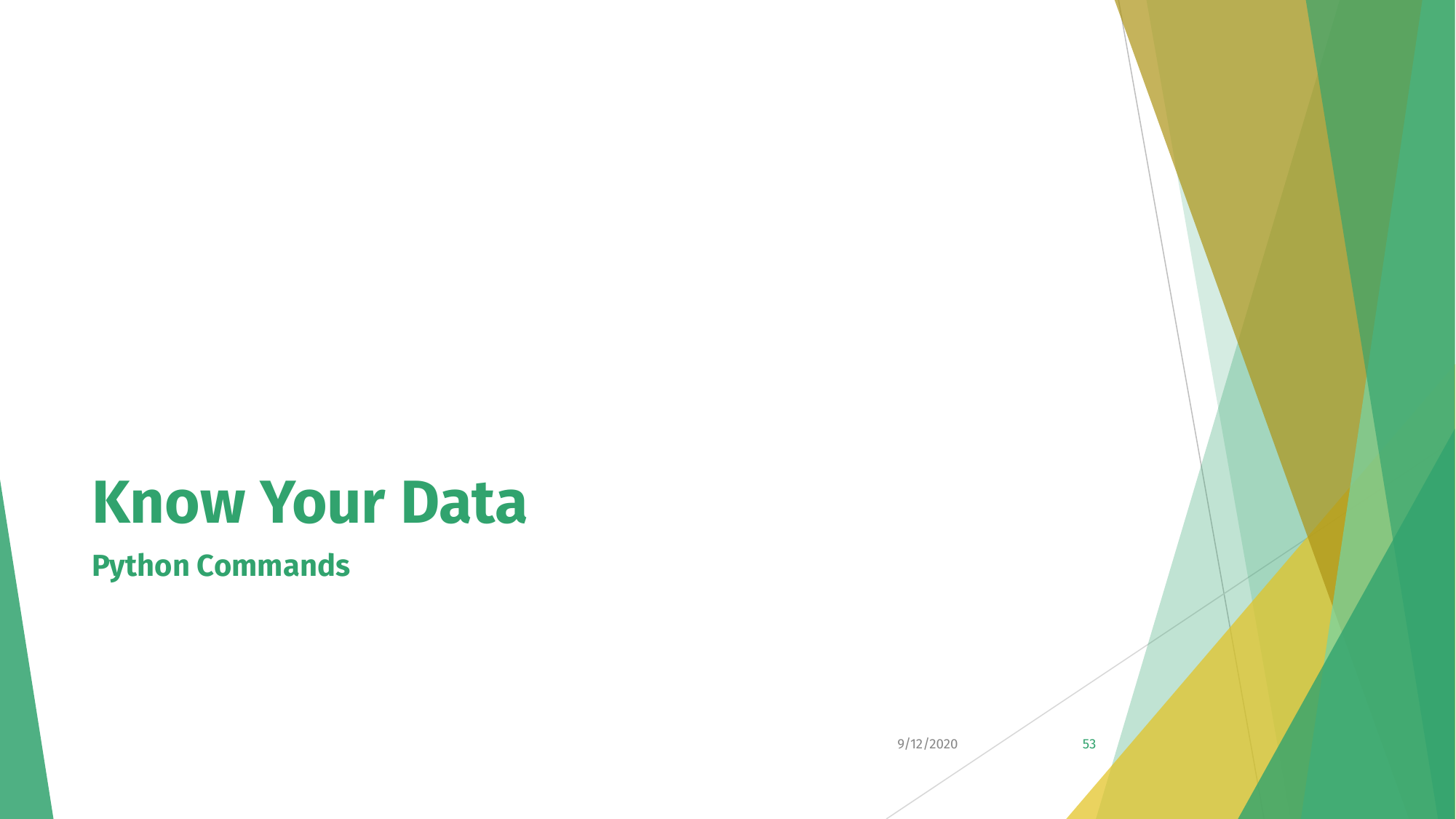

# Know Your Data
Python Commands
9/12/2020
53